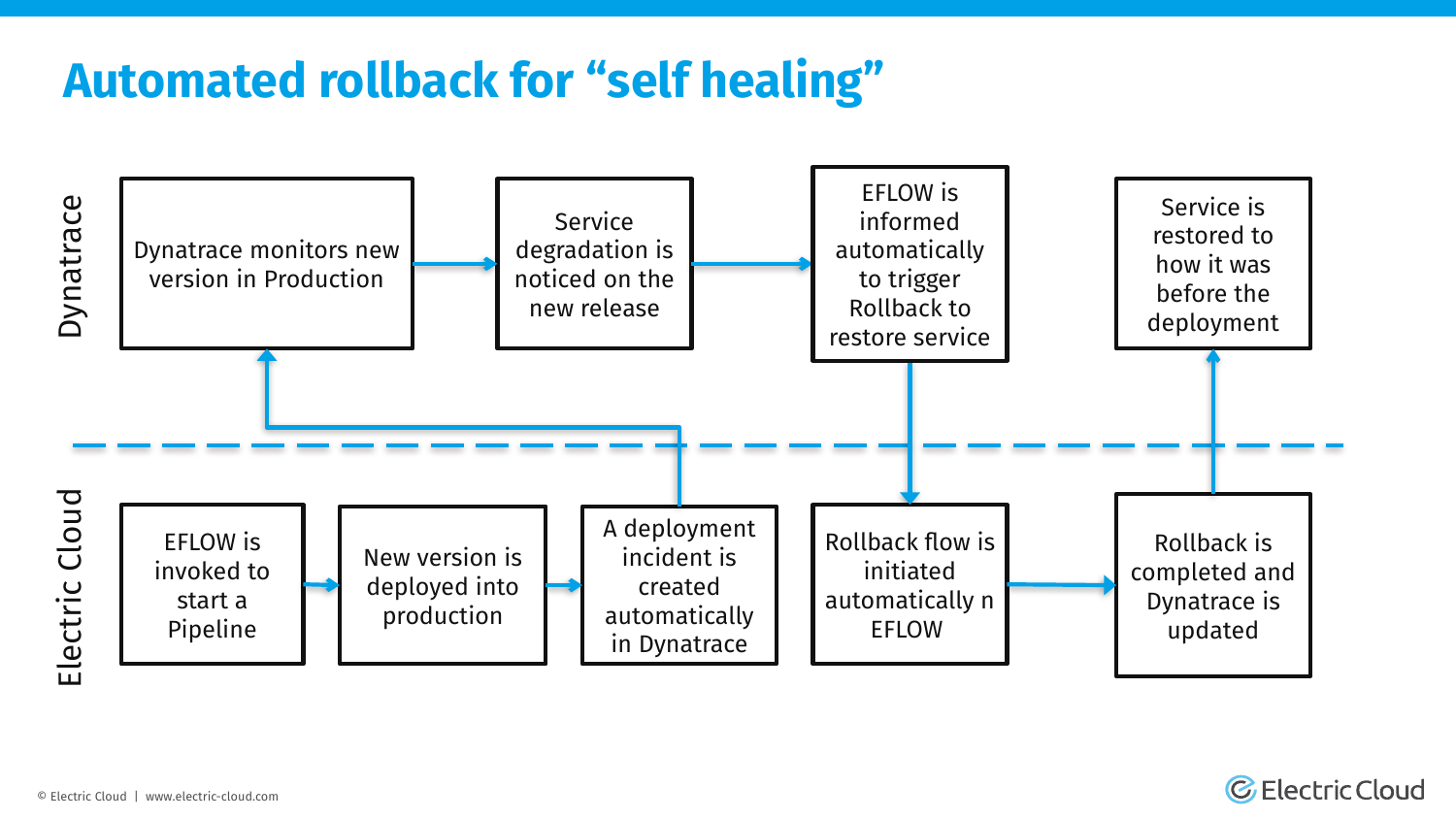

# Automated rollback for “self healing”
EFLOW is informed automatically to trigger Rollback to restore service
Dynatrace monitors new version in Production
Service degradation is noticed on the new release
Service is restored to how it was before the deployment
 Dynatrace
Rollback is completed and Dynatrace is updated
EFLOW is invoked to start a Pipeline
Rollback flow is initiated automatically n EFLOW
New version is deployed into production
A deployment incident is created automatically in Dynatrace
Electric Cloud